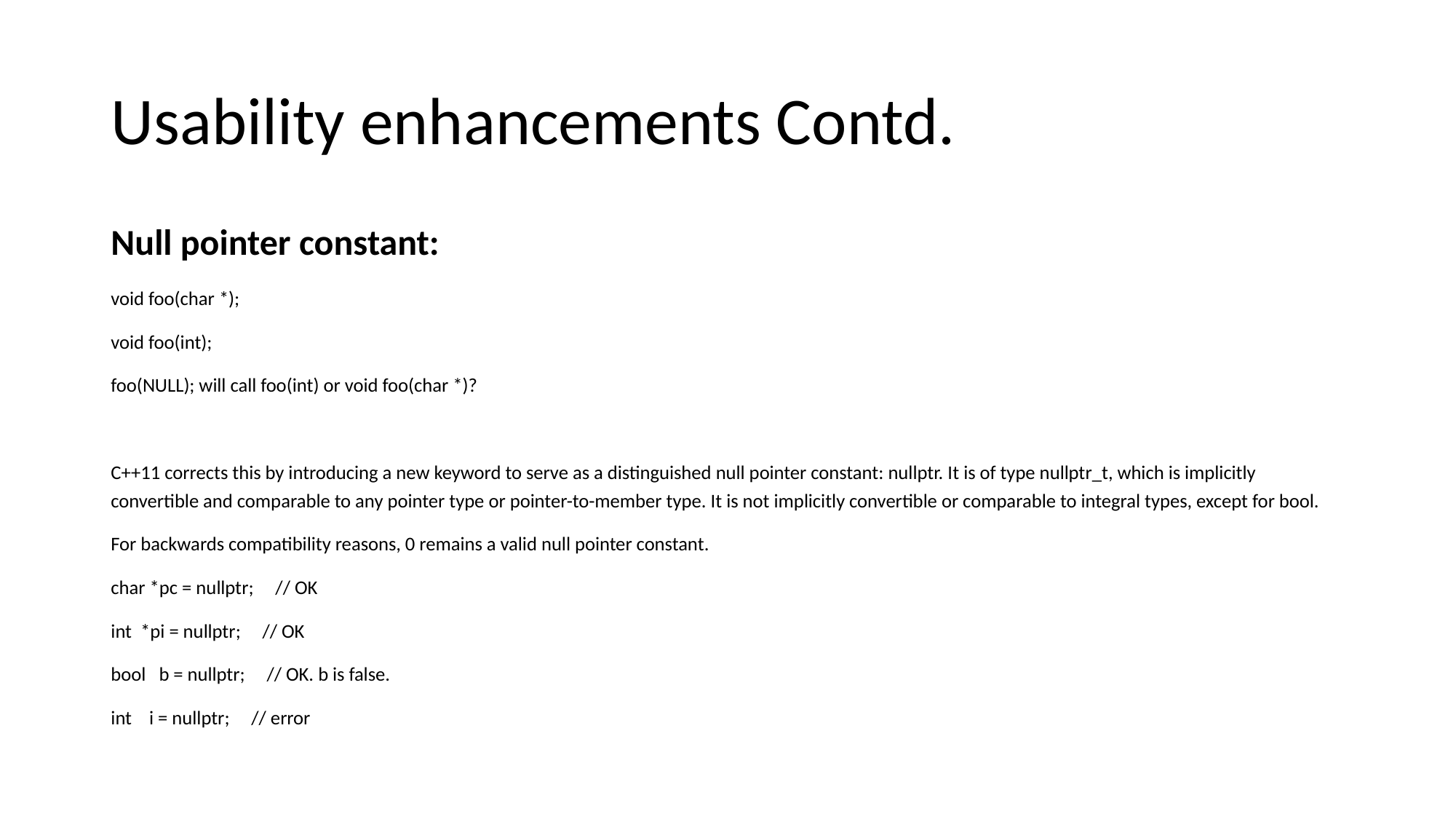

# Usability enhancements Contd.
Null pointer constant:
void foo(char *);
void foo(int);
foo(NULL); will call foo(int) or void foo(char *)?

C++11 corrects this by introducing a new keyword to serve as a distinguished null pointer constant: nullptr. It is of type nullptr_t, which is implicitly convertible and comparable to any pointer type or pointer-to-member type. It is not implicitly convertible or comparable to integral types, except for bool.
For backwards compatibility reasons, 0 remains a valid null pointer constant.
char *pc = nullptr;     // OK
int  *pi = nullptr;     // OK
bool   b = nullptr;     // OK. b is false.
int    i = nullptr;     // error